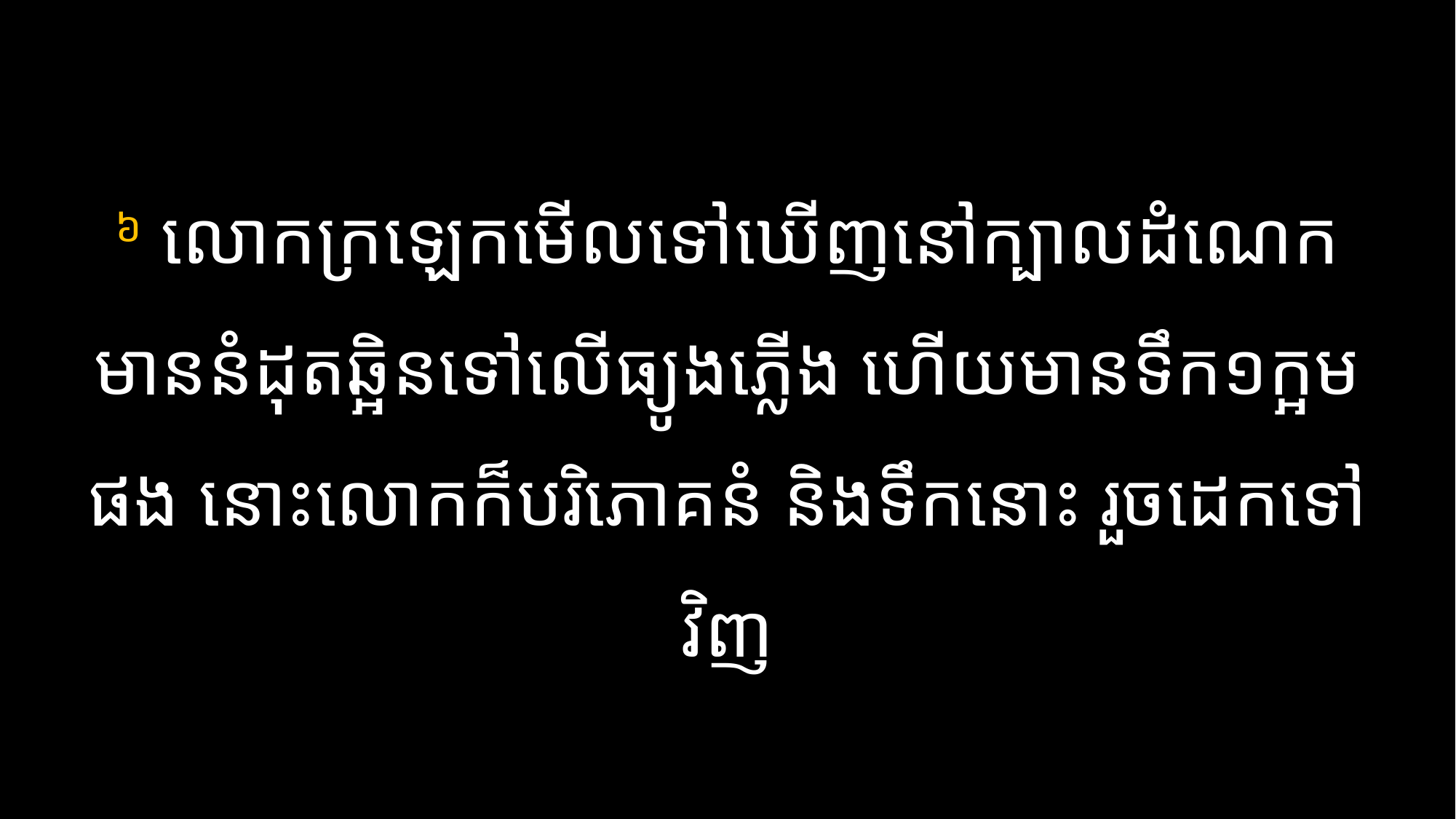

# ៦ លោក​ក្រឡេក​មើល​ទៅ​ឃើញ​នៅ​ក្បាល​ដំណេក មាន​នំ​ដុត​ឆ្អិន​ទៅ​លើ​ធ្យូង​ភ្លើង ហើយ​មាន​ទឹក​១​ក្អម​ផង នោះ​លោក​ក៏​បរិភោគ​នំ និង​ទឹក​នោះ រួច​ដេក​ទៅ​វិញ